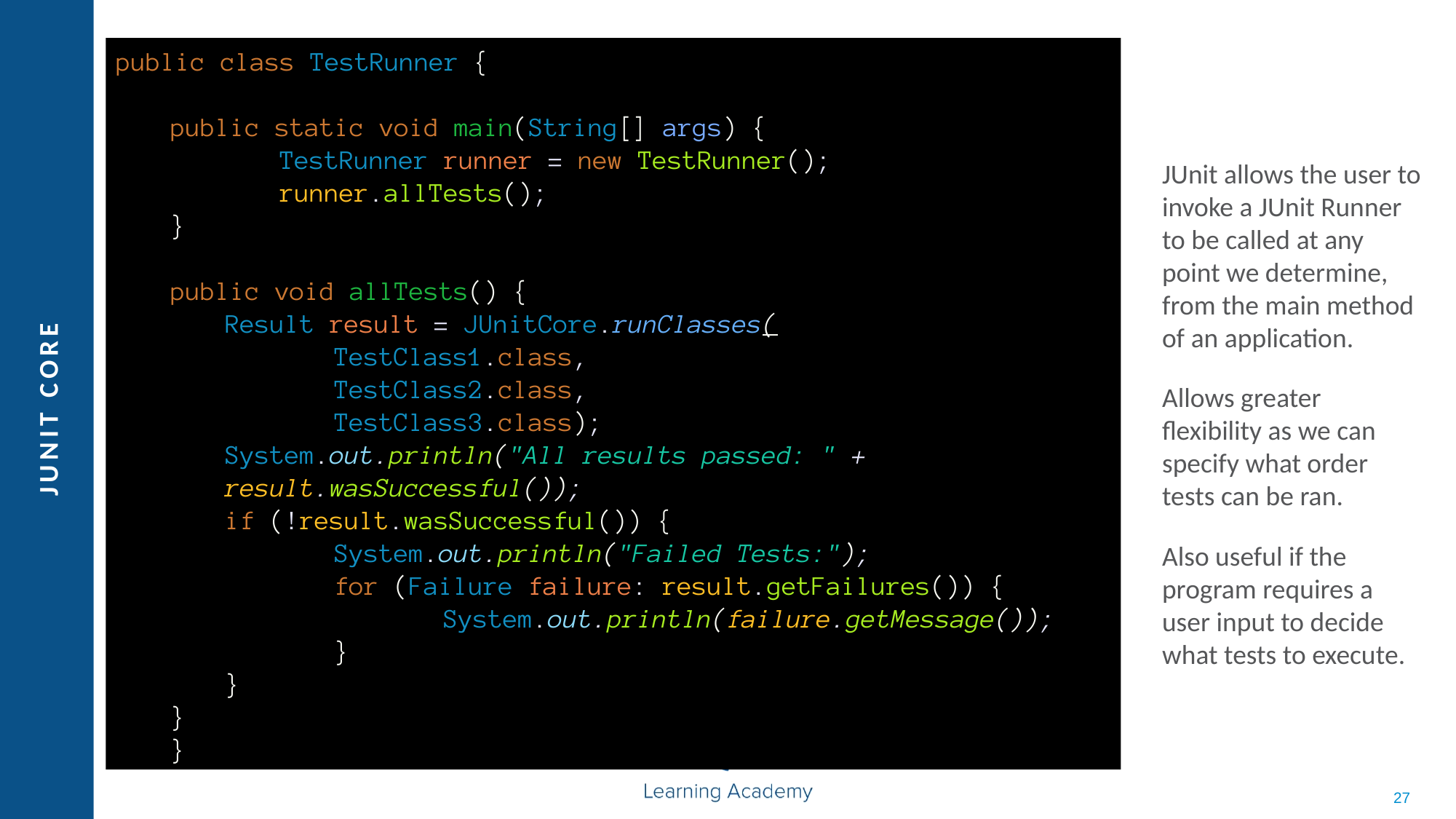

public class TestRunner {

public static void main(String[] args) {
	TestRunner runner = new TestRunner();
	runner.allTests();
}

public void allTests() {
Result result = JUnitCore.runClasses(
	TestClass1.class,
	TestClass2.class,
	TestClass3.class);
System.out.println("All results passed: " + 	result.wasSuccessful());
if (!result.wasSuccessful()) {
	System.out.println("Failed Tests:");
	for (Failure failure: result.getFailures()) {
		System.out.println(failure.getMessage());
	}
}
}
}

JUnit allows the user to invoke a JUnit Runner to be called at any point we determine, from the main method of an application.
Allows greater flexibility as we can specify what order tests can be ran.
Also useful if the program requires a user input to decide what tests to execute.
JUNIT CORE